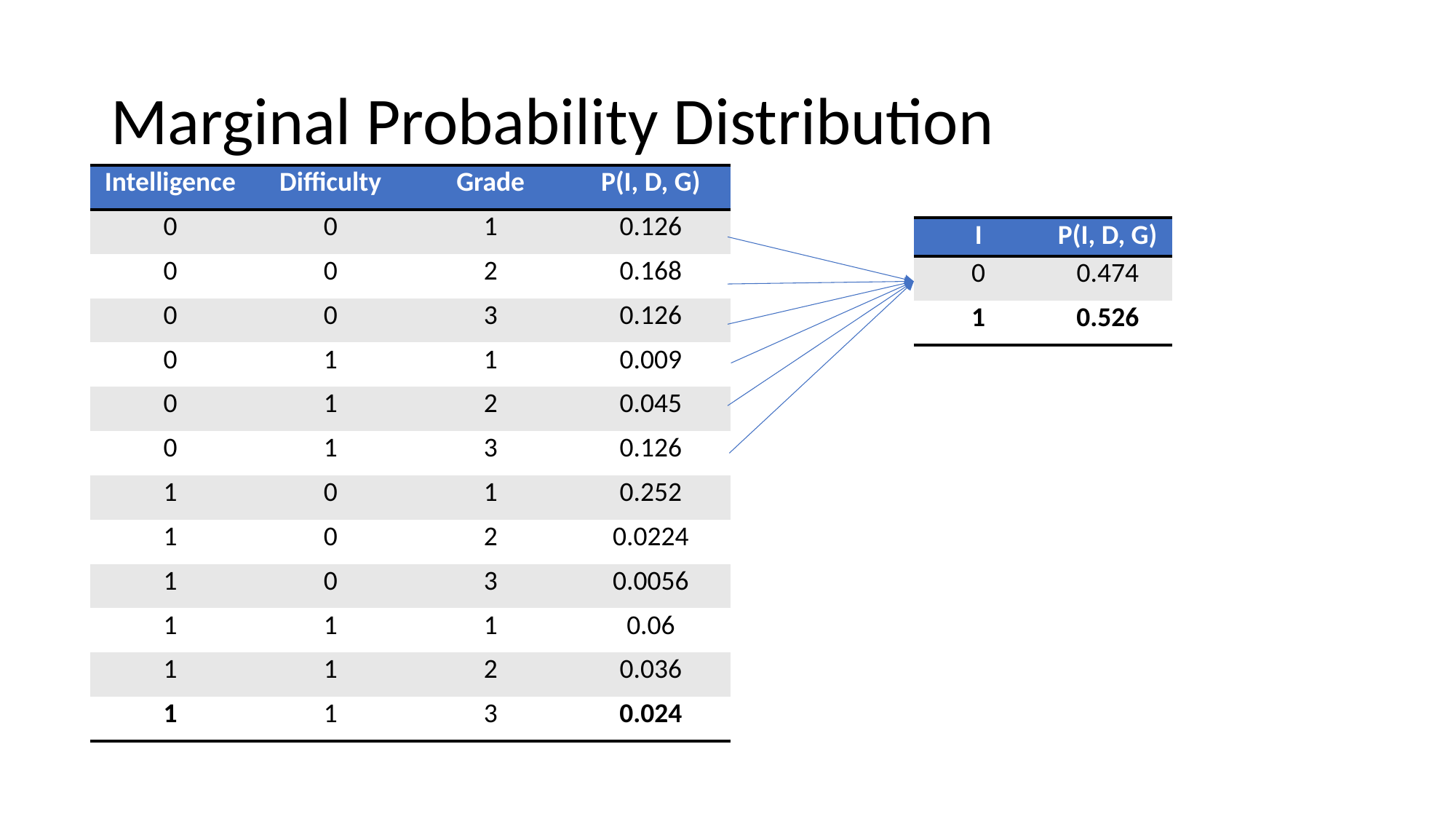

# Marginal Probability Distribution
| Intelligence | Difficulty | Grade | P(I, D, G) |
| --- | --- | --- | --- |
| 0 | 0 | 1 | 0.126 |
| 0 | 0 | 2 | 0.168 |
| 0 | 0 | 3 | 0.126 |
| 0 | 1 | 1 | 0.009 |
| 0 | 1 | 2 | 0.045 |
| 0 | 1 | 3 | 0.126 |
| 1 | 0 | 1 | 0.252 |
| 1 | 0 | 2 | 0.0224 |
| 1 | 0 | 3 | 0.0056 |
| 1 | 1 | 1 | 0.06 |
| 1 | 1 | 2 | 0.036 |
| 1 | 1 | 3 | 0.024 |
| I | P(I, D, G) |
| --- | --- |
| 0 | 0.474 |
| 1 | 0.526 |